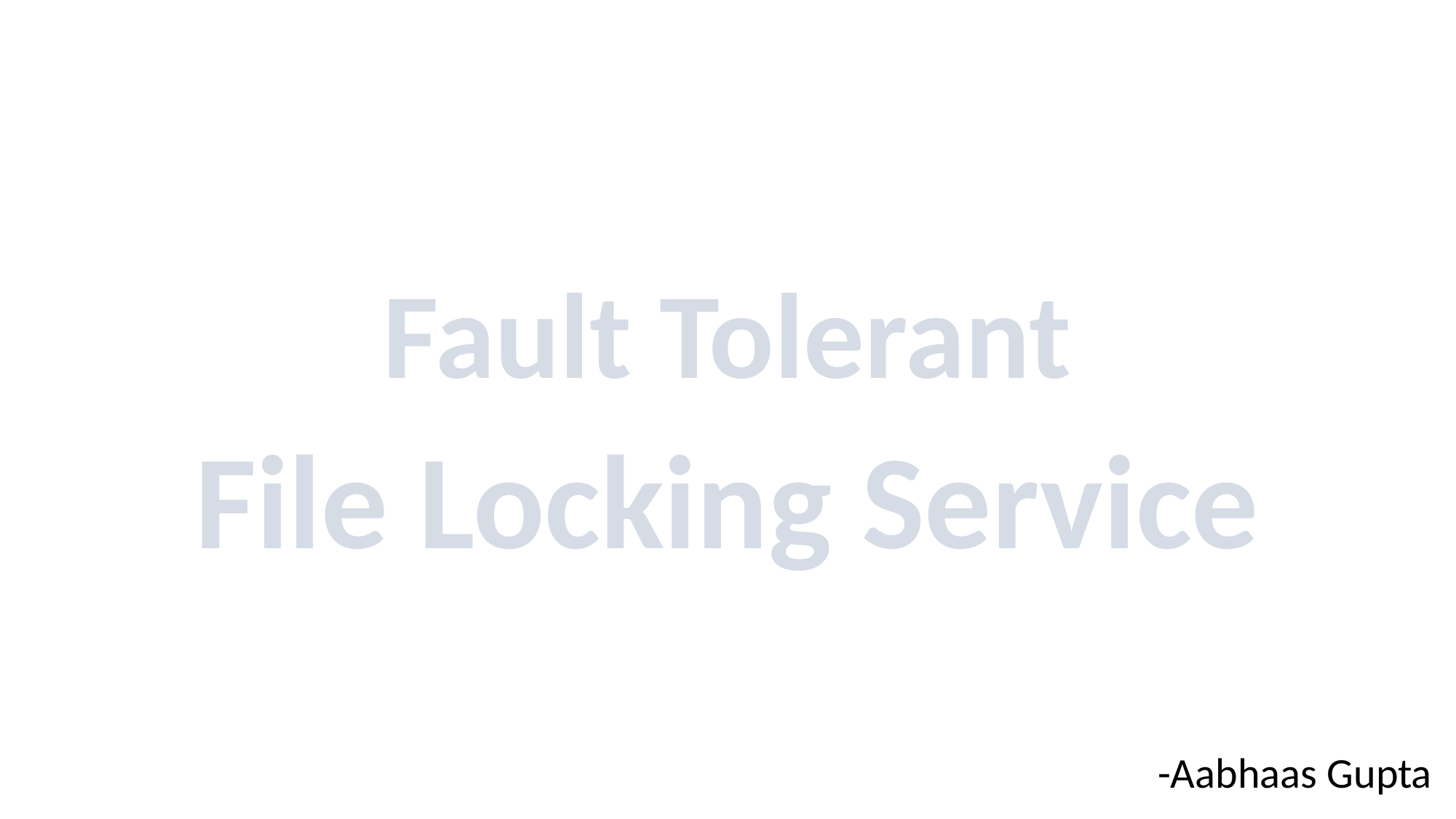

Fault Tolerant
File Locking Service
-Aabhaas Gupta